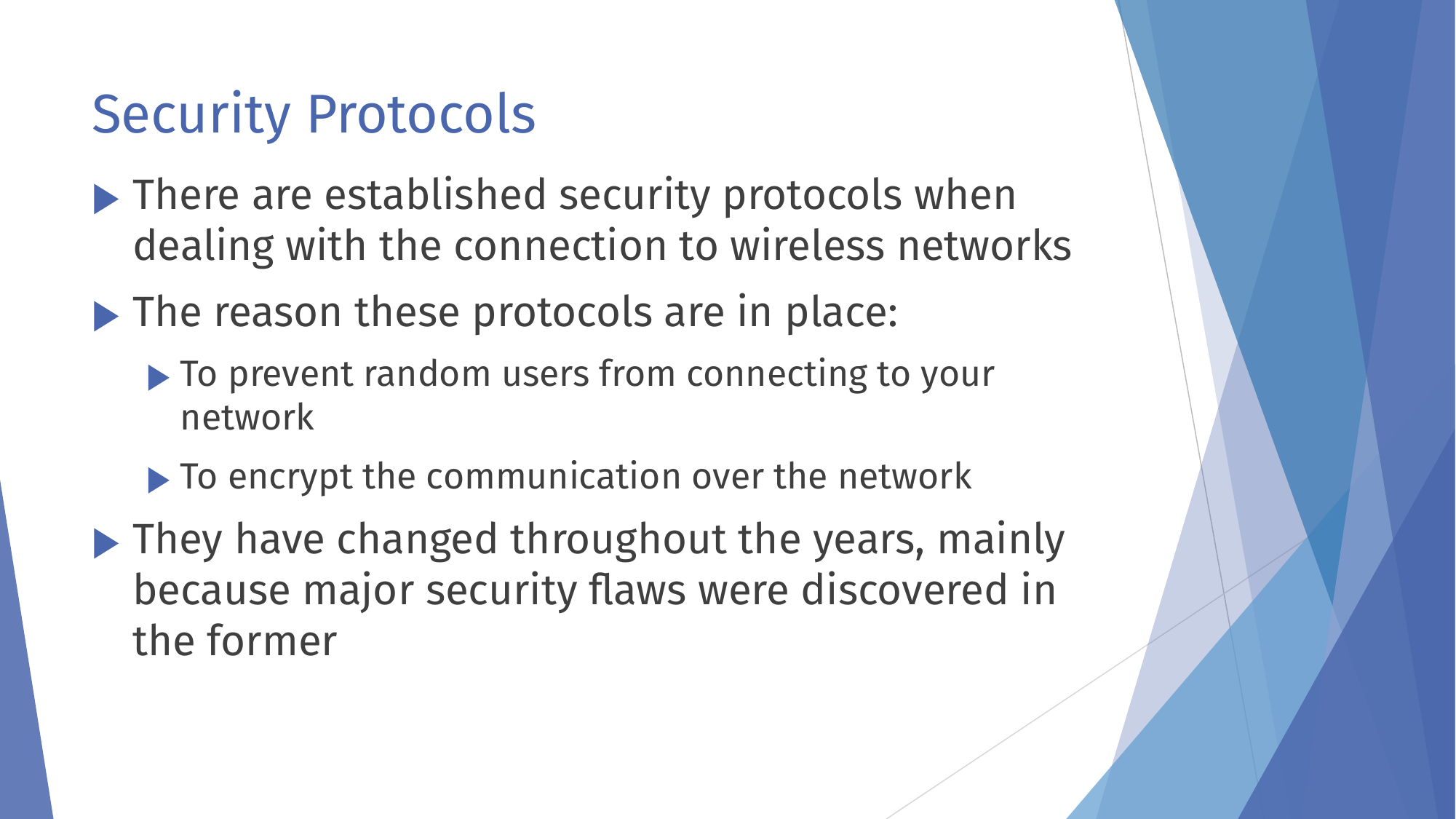

# Security Protocols
There are established security protocols when dealing with the connection to wireless networks
The reason these protocols are in place:
To prevent random users from connecting to your network
To encrypt the communication over the network
They have changed throughout the years, mainly because major security flaws were discovered in the former